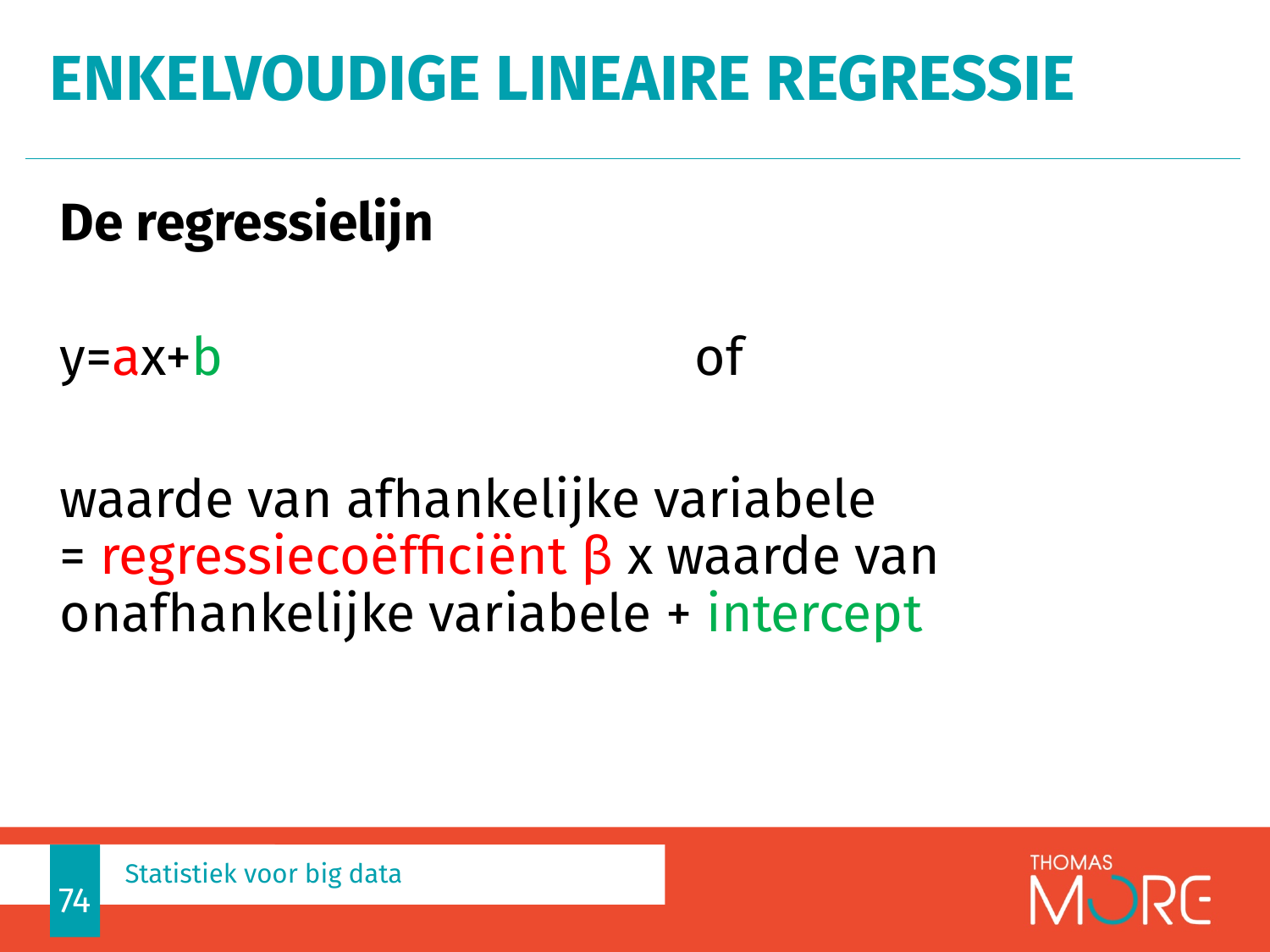

# ENKELVOUDIGE LINEAIRE REGRESSIE
De regressielijn
y=ax+b 				of

waarde van afhankelijke variabele
= regressiecoëfficiënt β x waarde van onafhankelijke variabele + intercept

74
Statistiek voor big data